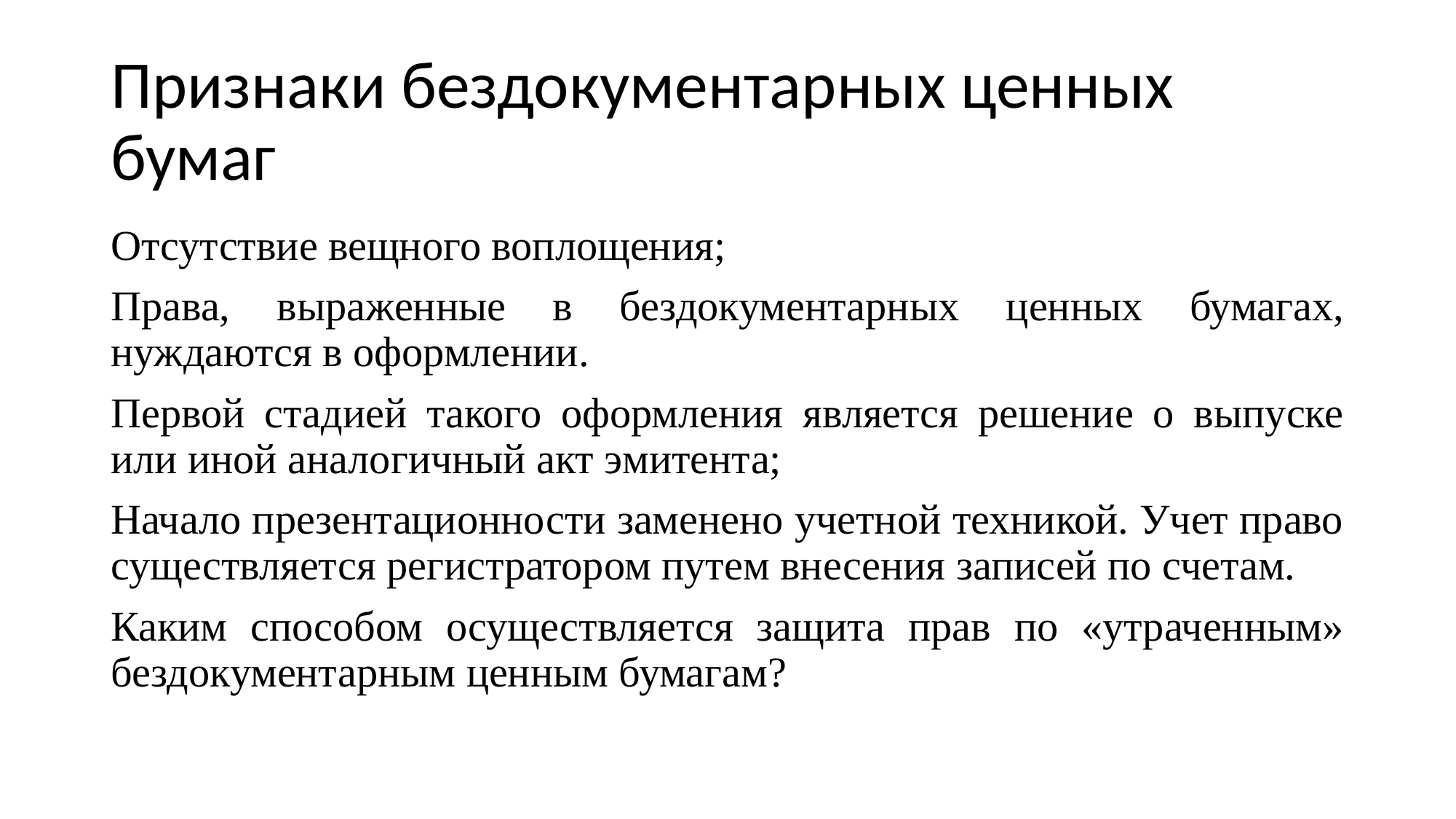

# Признаки бездокументарных ценных бумаг
Отсутствие вещного воплощения;
Права, выраженные в бездокументарных ценных бумагах, нуждаются в оформлении.
Первой стадией такого оформления является решение о выпуске или иной аналогичный акт эмитента;
Начало презентационности заменено учетной техникой. Учет право существляется регистратором путем внесения записей по счетам.
Каким способом осуществляется защита прав по «утраченным» бездокументарным ценным бумагам?